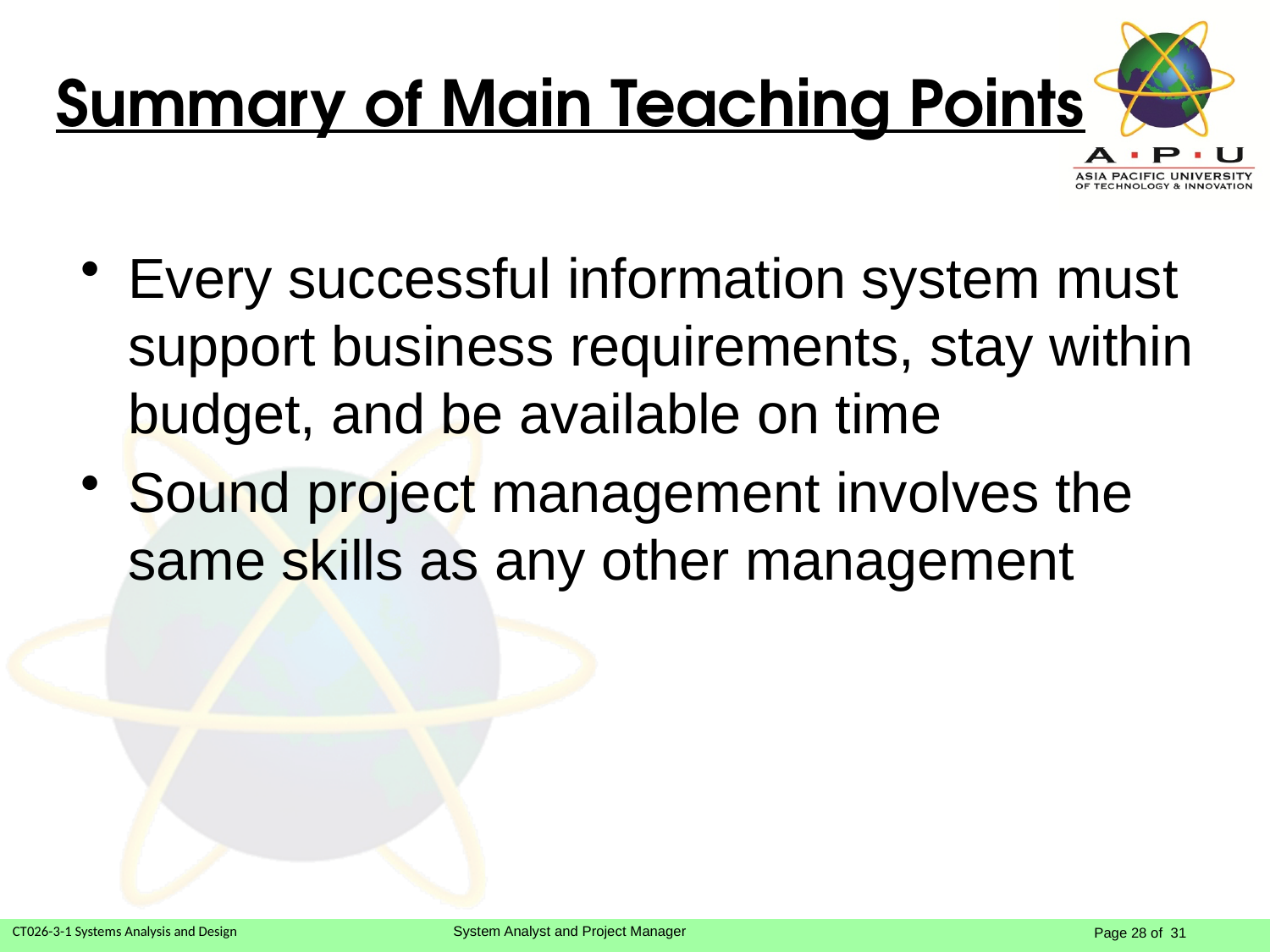

Summary of Main Teaching Points
Every successful information system must support business requirements, stay within budget, and be available on time
Sound project management involves the same skills as any other management